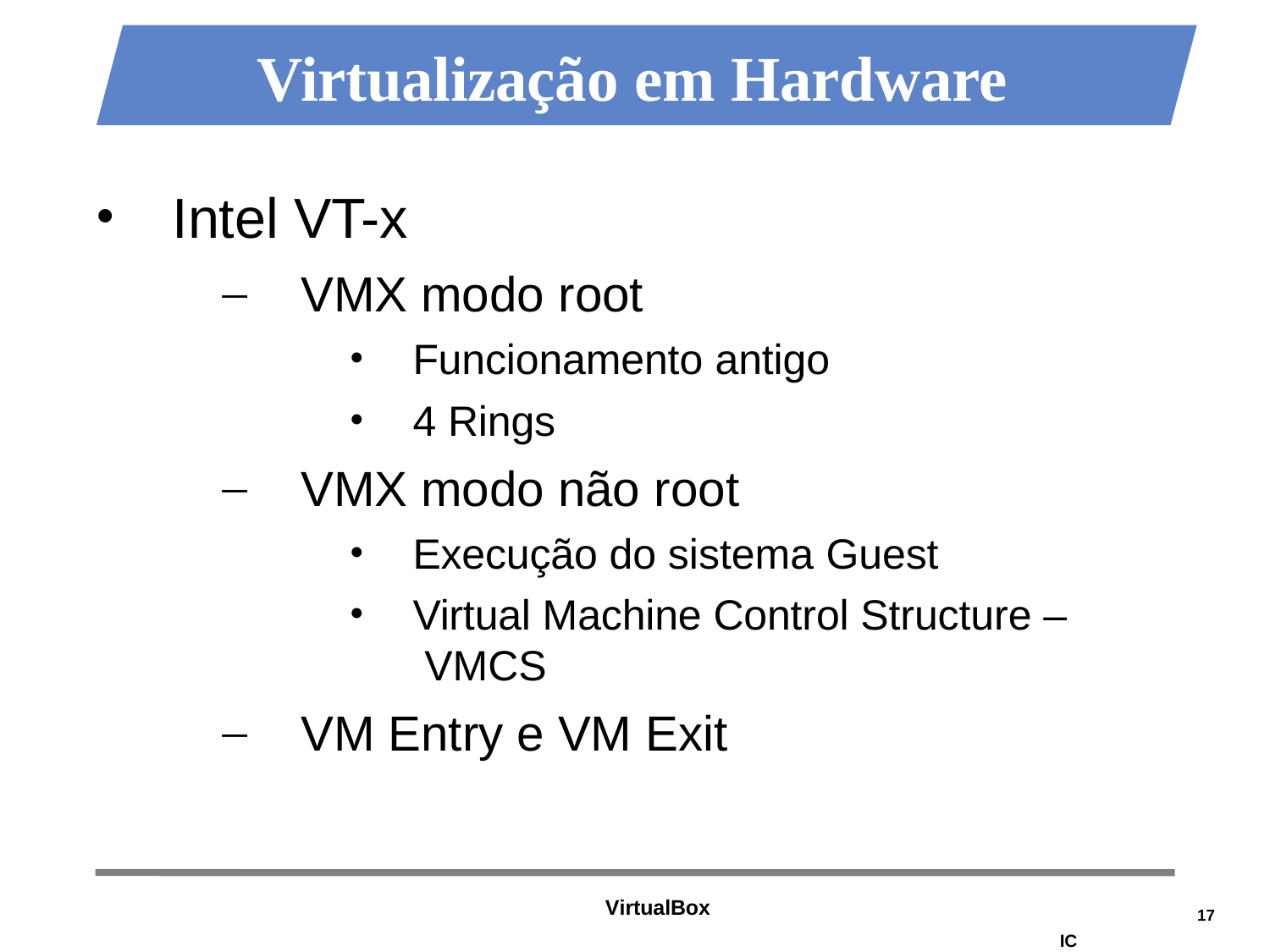

# Virtualização em Hardware
Intel VT-x
VMX modo root
Funcionamento antigo
4 Rings
VMX modo não root
Execução do sistema Guest
Virtual Machine Control Structure –  VMCS
VM Entry e VM Exit
VirtualBox
17
IC